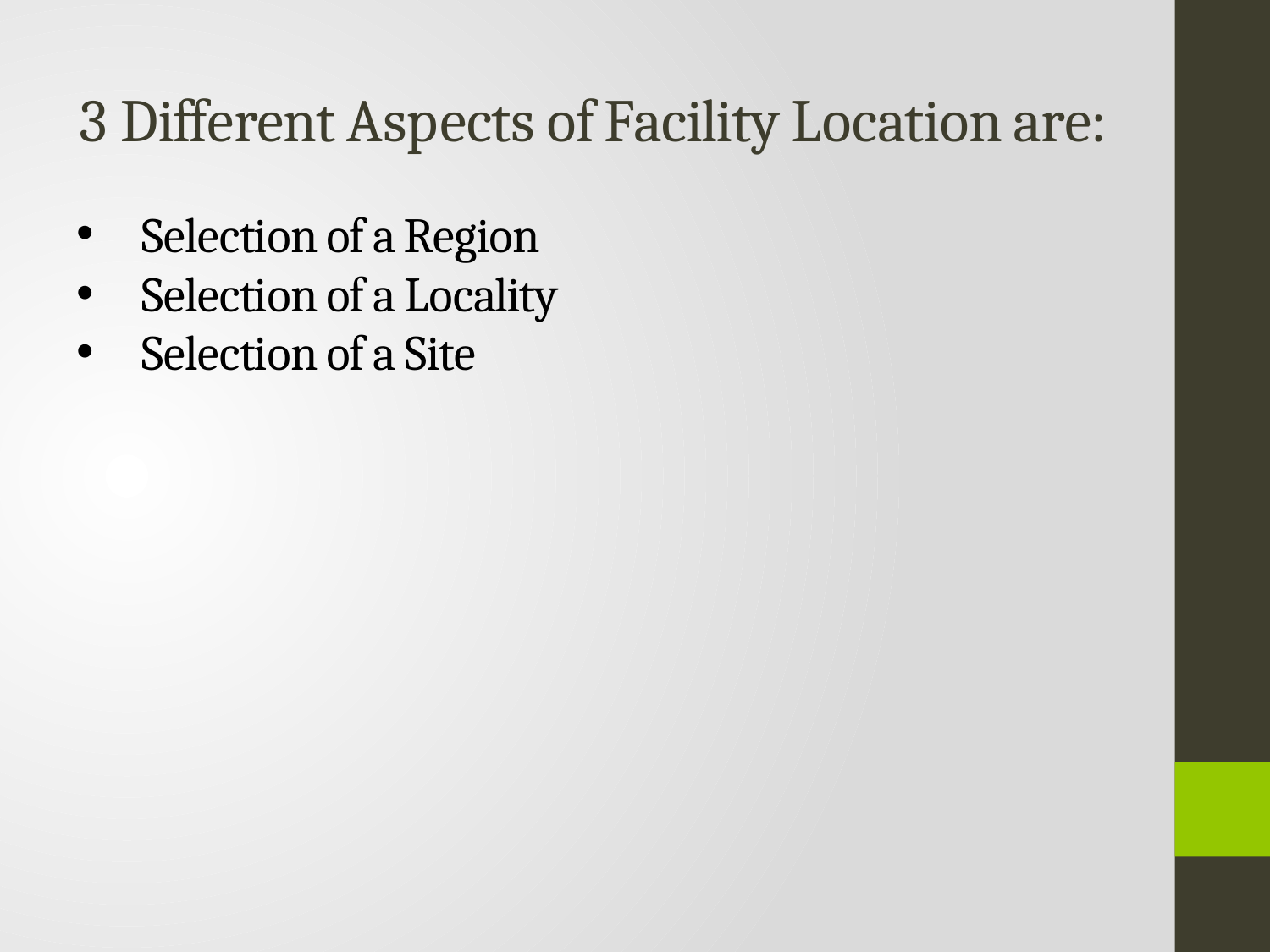

# 3 Different Aspects of Facility Location are:
Selection of a Region
Selection of a Locality
Selection of a Site